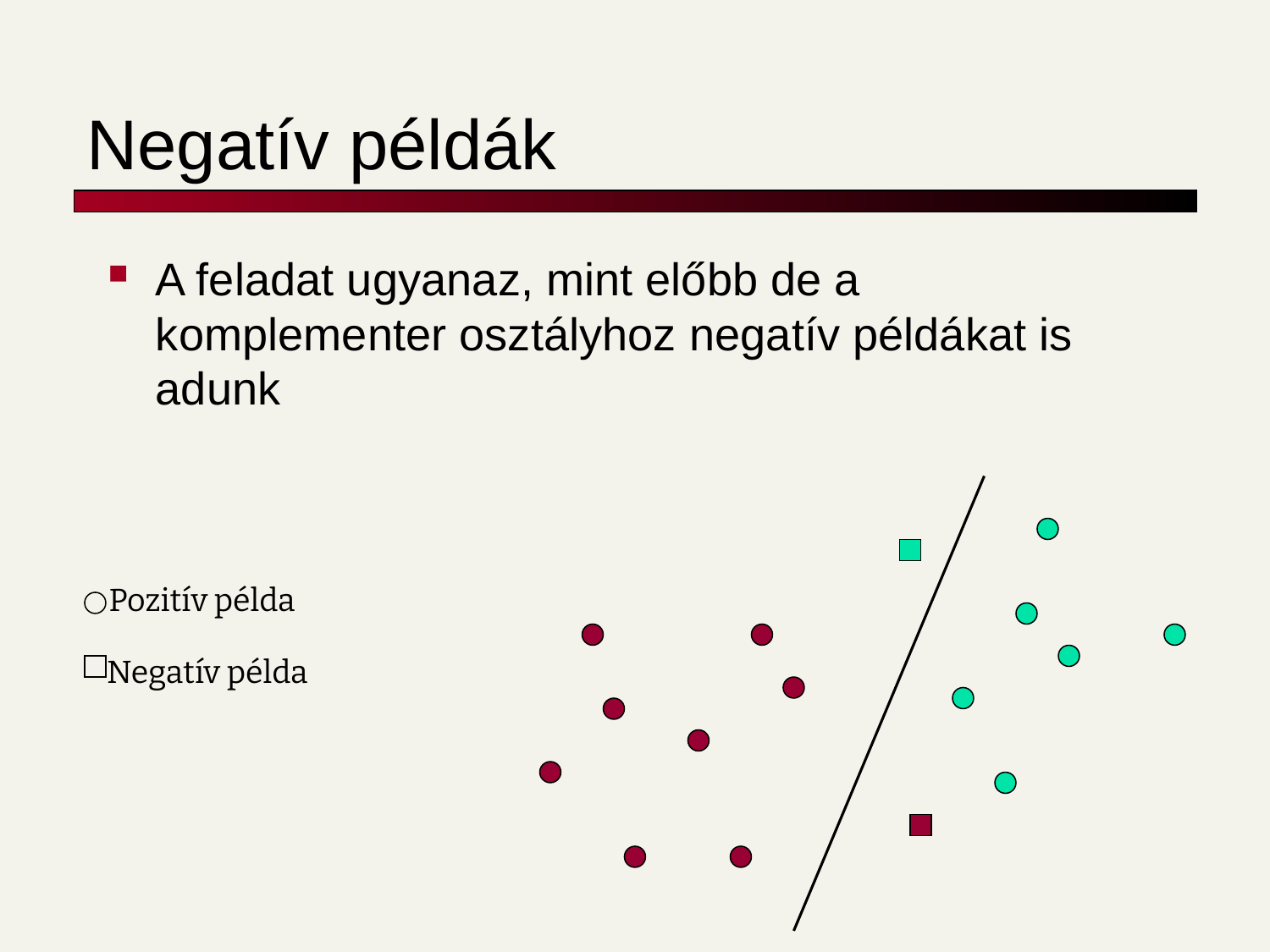

# Negatív példák
A feladat ugyanaz, mint előbb de a komplementer osztályhoz negatív példákat is adunk

Pozitív példa

Negatív példa